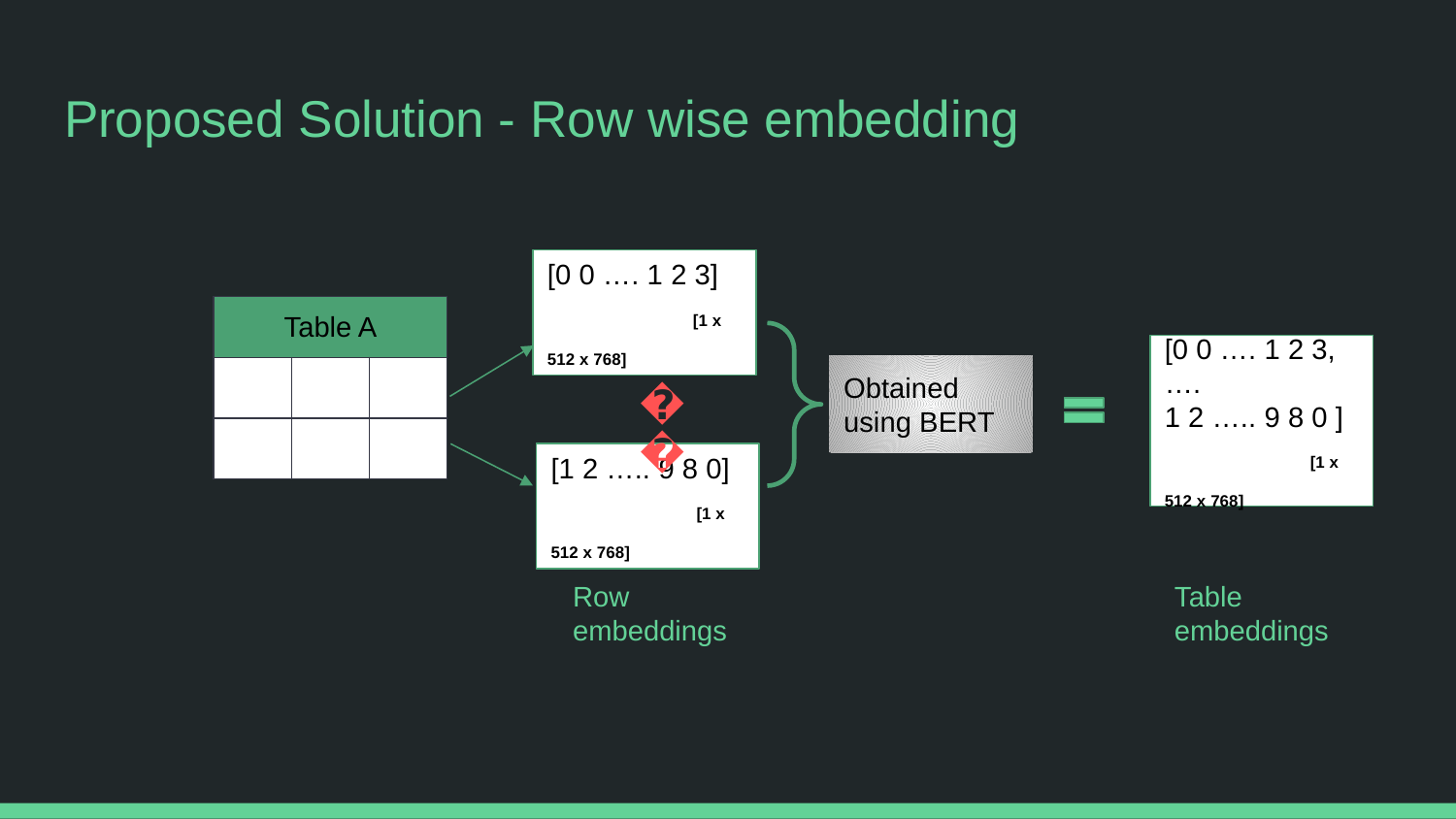

Proposed Solution - Row wise embedding
[0 0 …. 1 2 3]
	[1 x 512 x 768]
| Table A |  |  |
| --- | --- | --- |
|  |  |  |
|  |  |  |

[0 0 …. 1 2 3,
….
1 2 ….. 9 8 0 ]
	[1 x 512 x 768]
Obtained using BERT
𝝁

[1 2 ….. 9 8 0]
	[1 x 512 x 768]
Row embeddings
Table embeddings